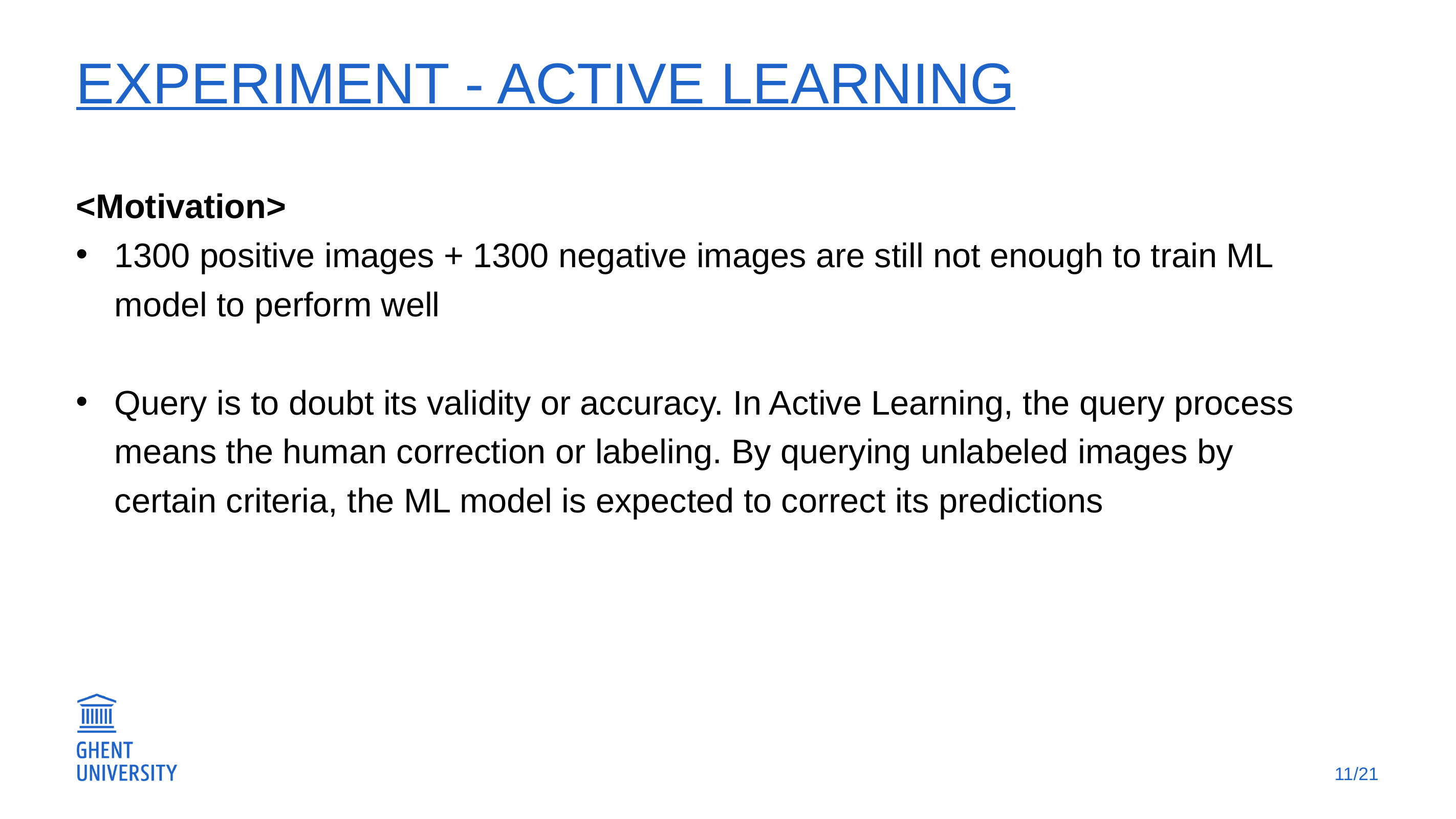

# Experiment - Active learning
<Motivation>
1300 positive images + 1300 negative images are still not enough to train ML model to perform well

Query is to doubt its validity or accuracy. In Active Learning, the query process means the human correction or labeling. By querying unlabeled images by certain criteria, the ML model is expected to correct its predictions

11/21